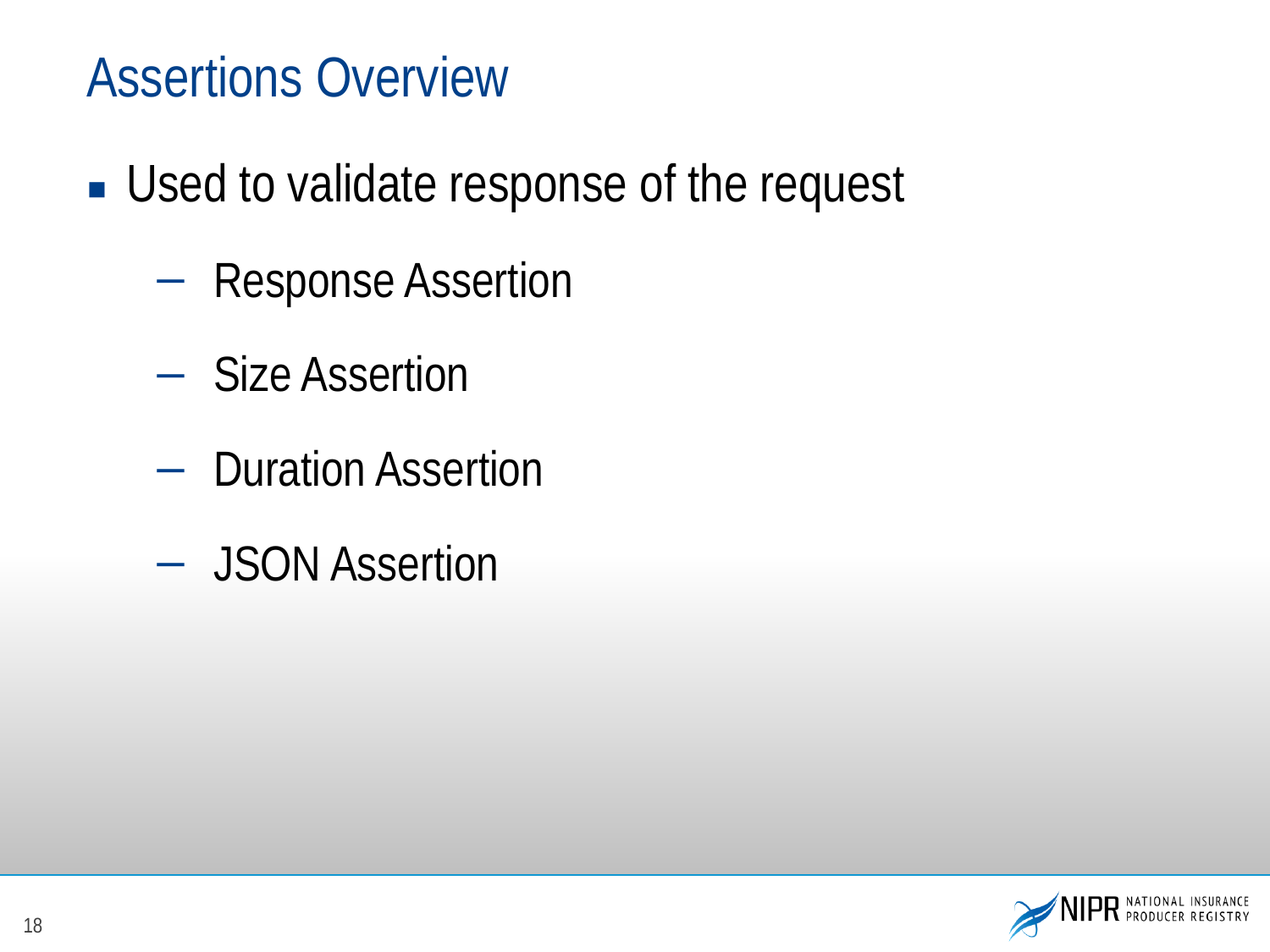

# Assertions Overview
Used to validate response of the request
Response Assertion
Size Assertion
Duration Assertion
JSON Assertion